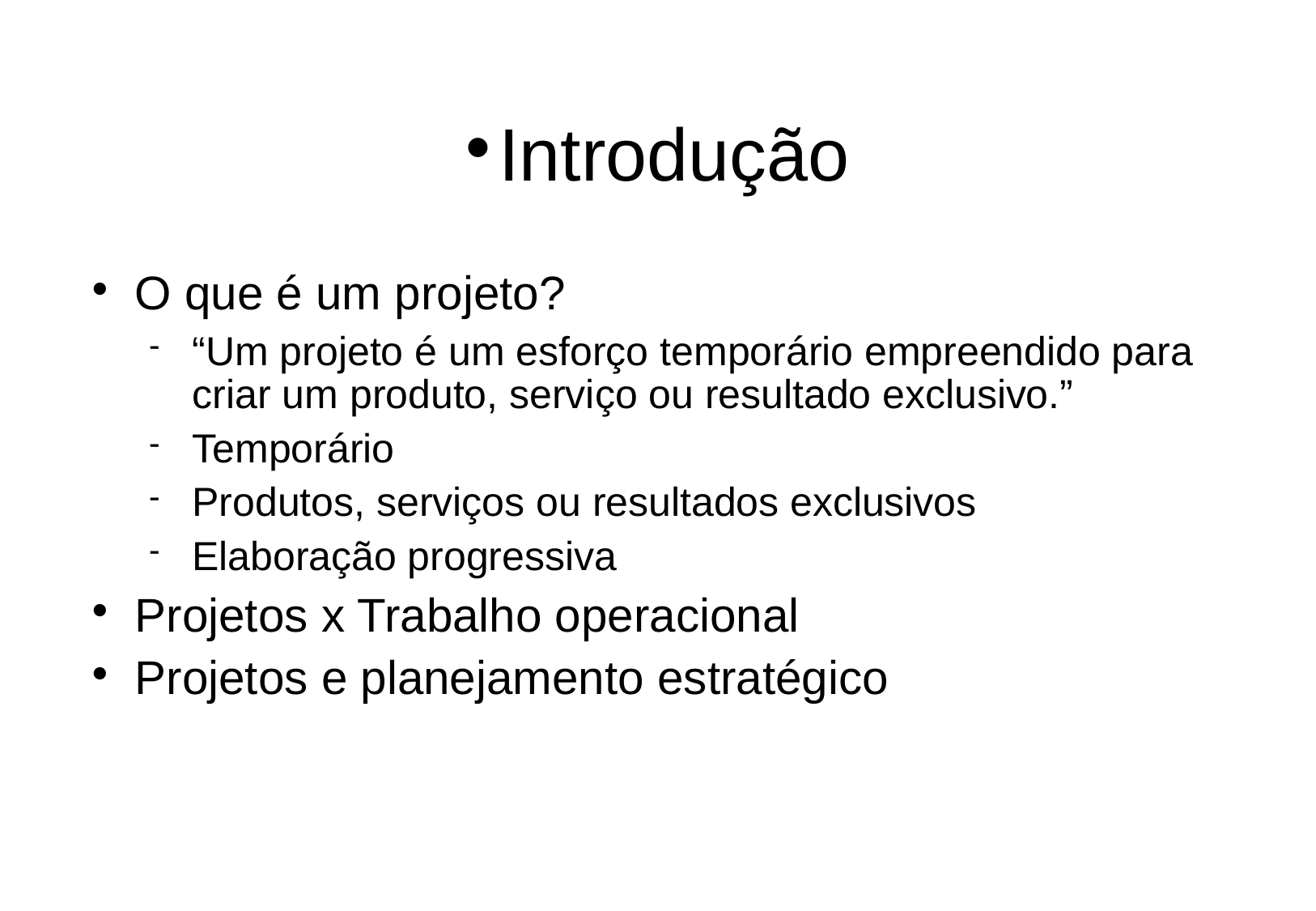

Introdução
O que é um projeto?
“Um projeto é um esforço temporário empreendido para criar um produto, serviço ou resultado exclusivo.”
Temporário
Produtos, serviços ou resultados exclusivos
Elaboração progressiva
Projetos x Trabalho operacional
Projetos e planejamento estratégico